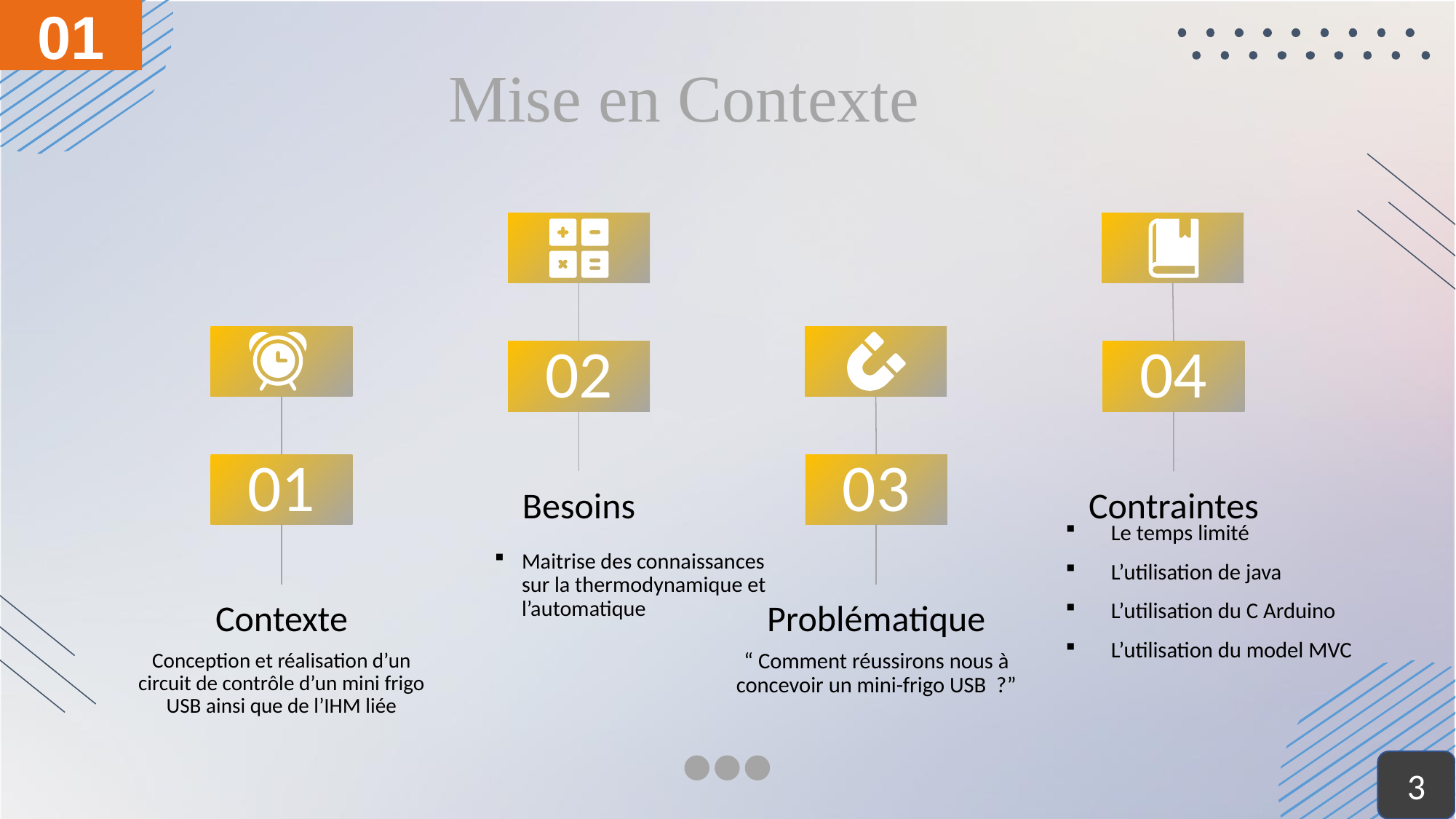

01
# Mise en Contexte

02
04
01
03
Besoins
Contraintes
Le temps limité
L’utilisation de java
L’utilisation du C Arduino
L’utilisation du model MVC
Maitrise des connaissances sur la thermodynamique et l’automatique
Contexte
Problématique
Conception et réalisation d’un circuit de contrôle d’un mini frigo USB ainsi que de l’IHM liée
“ Comment réussirons nous à concevoir un mini-frigo USB  ?”
3